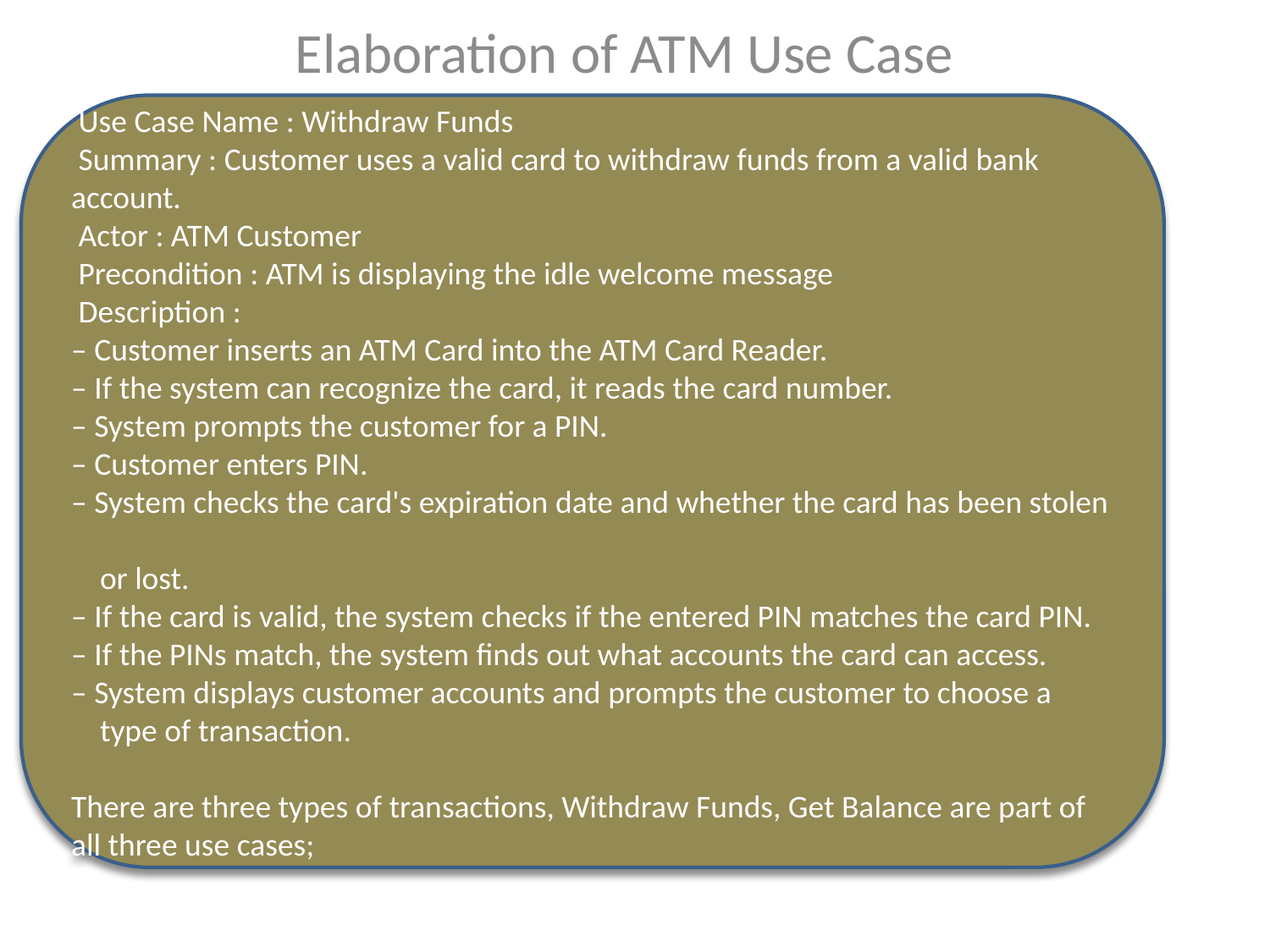

Elaboration of ATM Use Case
 Use Case Name : Withdraw Funds
 Summary : Customer uses a valid card to withdraw funds from a valid bank account.
 Actor : ATM Customer
 Precondition : ATM is displaying the idle welcome message
 Description :
– Customer inserts an ATM Card into the ATM Card Reader.
– If the system can recognize the card, it reads the card number.
– System prompts the customer for a PIN.
– Customer enters PIN.
– System checks the card's expiration date and whether the card has been stolen
    or lost.
– If the card is valid, the system checks if the entered PIN matches the card PIN.
– If the PINs match, the system finds out what accounts the card can access.
– System displays customer accounts and prompts the customer to choose a
    type of transaction.

There are three types of transactions, Withdraw Funds, Get Balance are part of all three use cases;